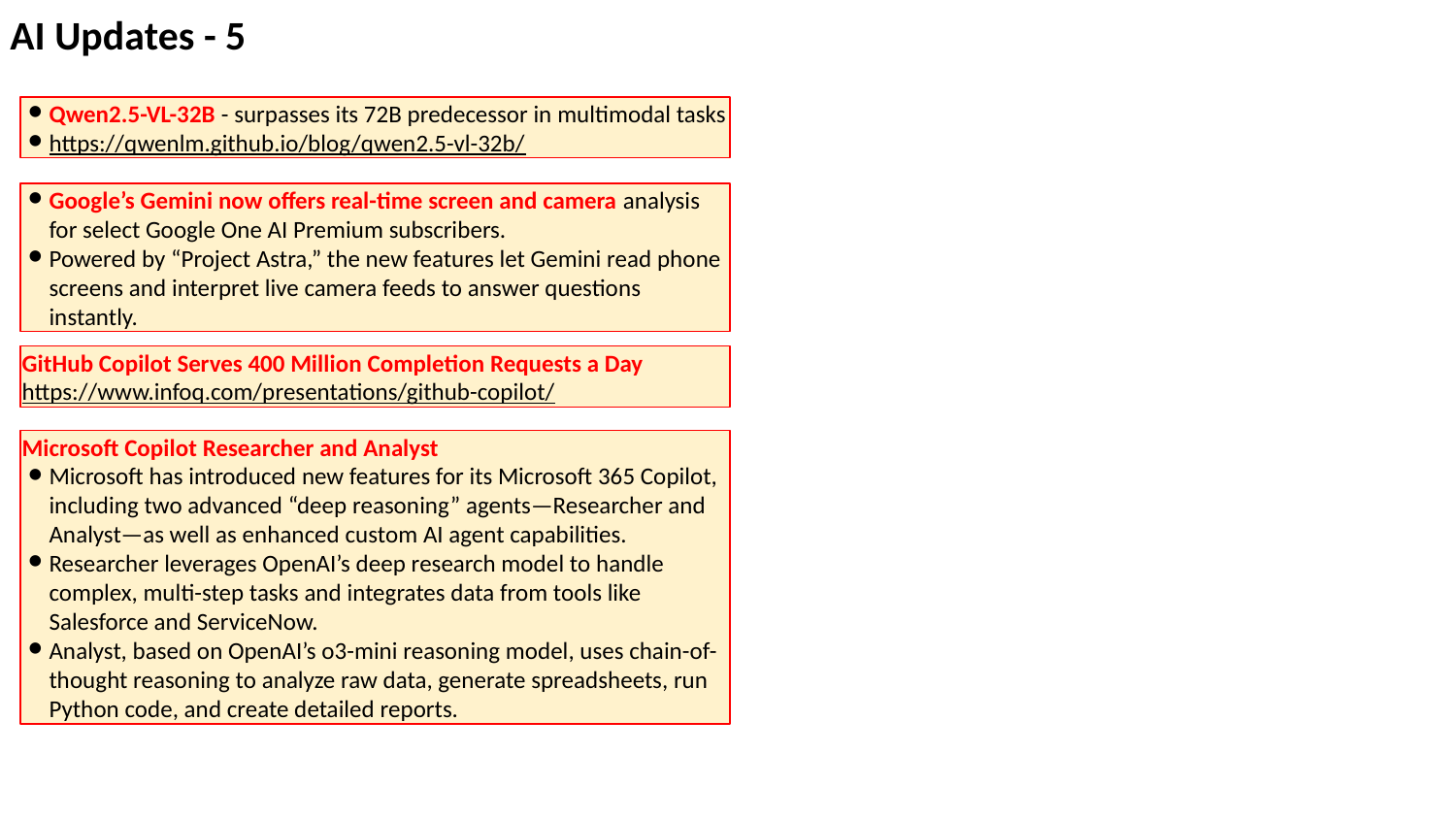

AI Updates - 5
Qwen2.5-VL-32B - surpasses its 72B predecessor in multimodal tasks
https://qwenlm.github.io/blog/qwen2.5-vl-32b/
Google’s Gemini now offers real-time screen and camera analysis for select Google One AI Premium subscribers.
Powered by “Project Astra,” the new features let Gemini read phone screens and interpret live camera feeds to answer questions instantly.
GitHub Copilot Serves 400 Million Completion Requests a Day
https://www.infoq.com/presentations/github-copilot/
Microsoft Copilot Researcher and Analyst
Microsoft has introduced new features for its Microsoft 365 Copilot, including two advanced “deep reasoning” agents—Researcher and Analyst—as well as enhanced custom AI agent capabilities.
Researcher leverages OpenAI’s deep research model to handle complex, multi-step tasks and integrates data from tools like Salesforce and ServiceNow.
Analyst, based on OpenAI’s o3-mini reasoning model, uses chain-of-thought reasoning to analyze raw data, generate spreadsheets, run Python code, and create detailed reports.